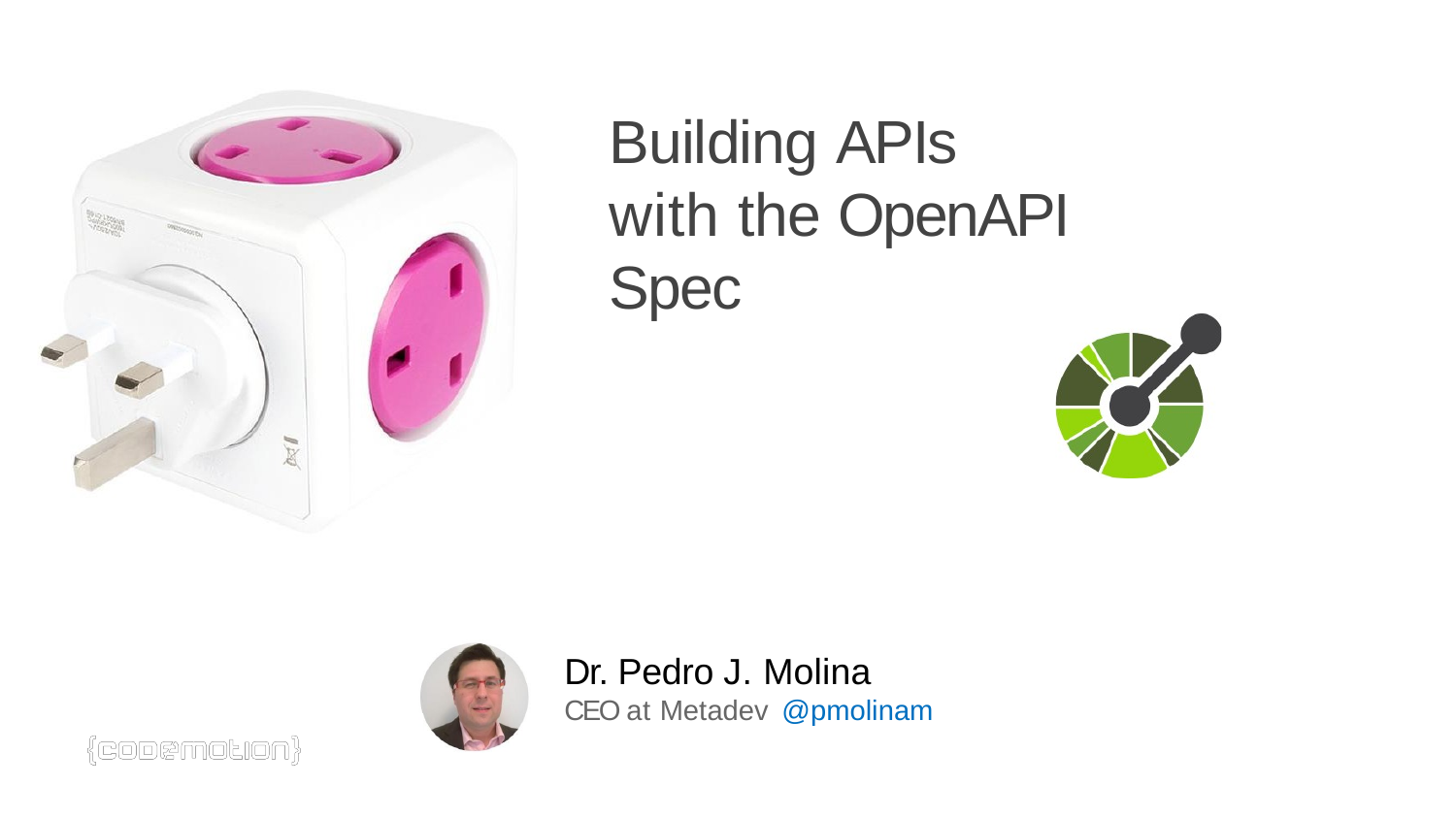

# Building APIs
with the OpenAPI Spec

Dr. Pedro J. Molina
CEO at Metadev @pmolinam